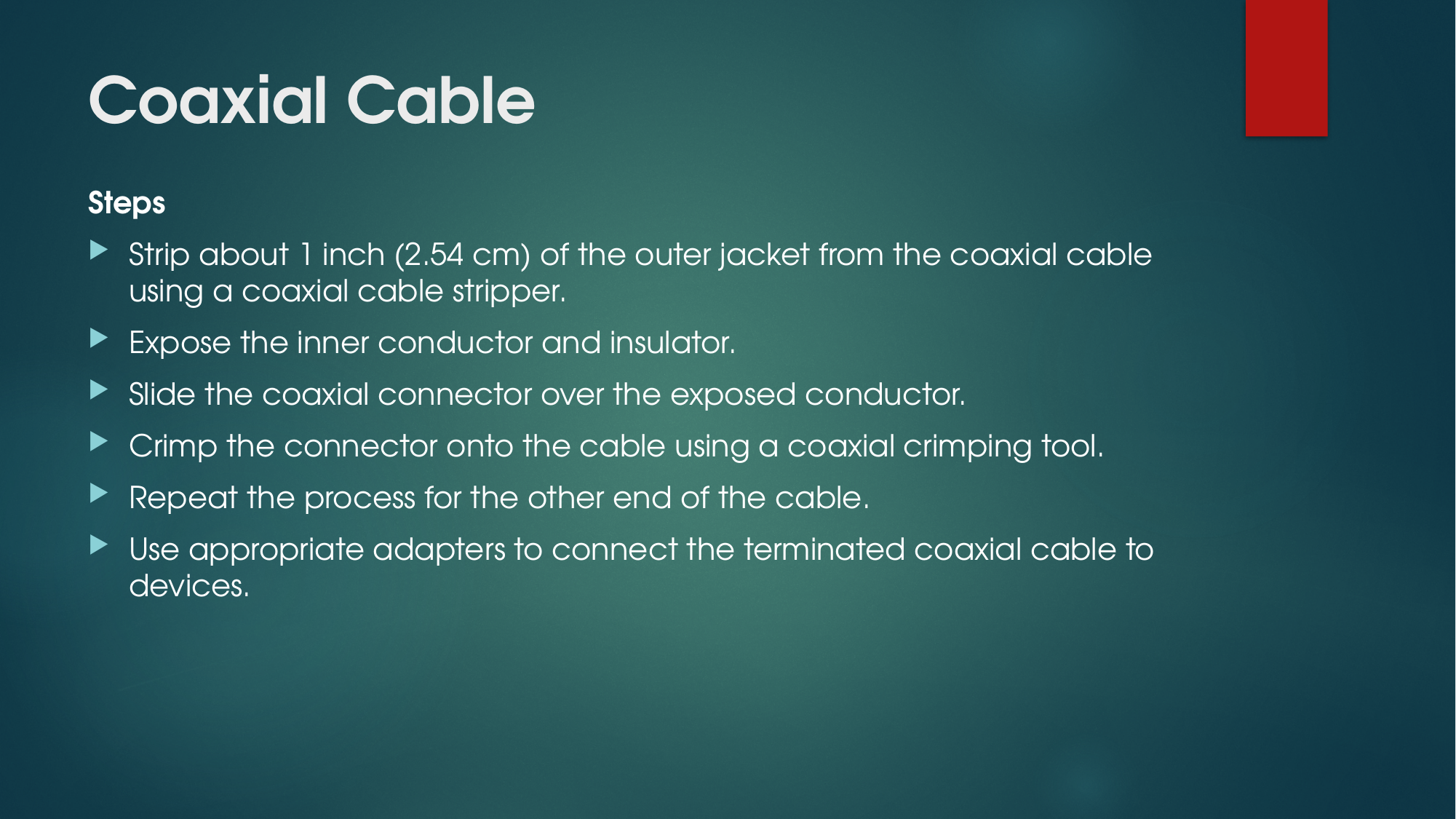

# Coaxial Cable
Steps
Strip about 1 inch (2.54 cm) of the outer jacket from the coaxial cable using a coaxial cable stripper.
Expose the inner conductor and insulator.
Slide the coaxial connector over the exposed conductor.
Crimp the connector onto the cable using a coaxial crimping tool.
Repeat the process for the other end of the cable.
Use appropriate adapters to connect the terminated coaxial cable to devices.